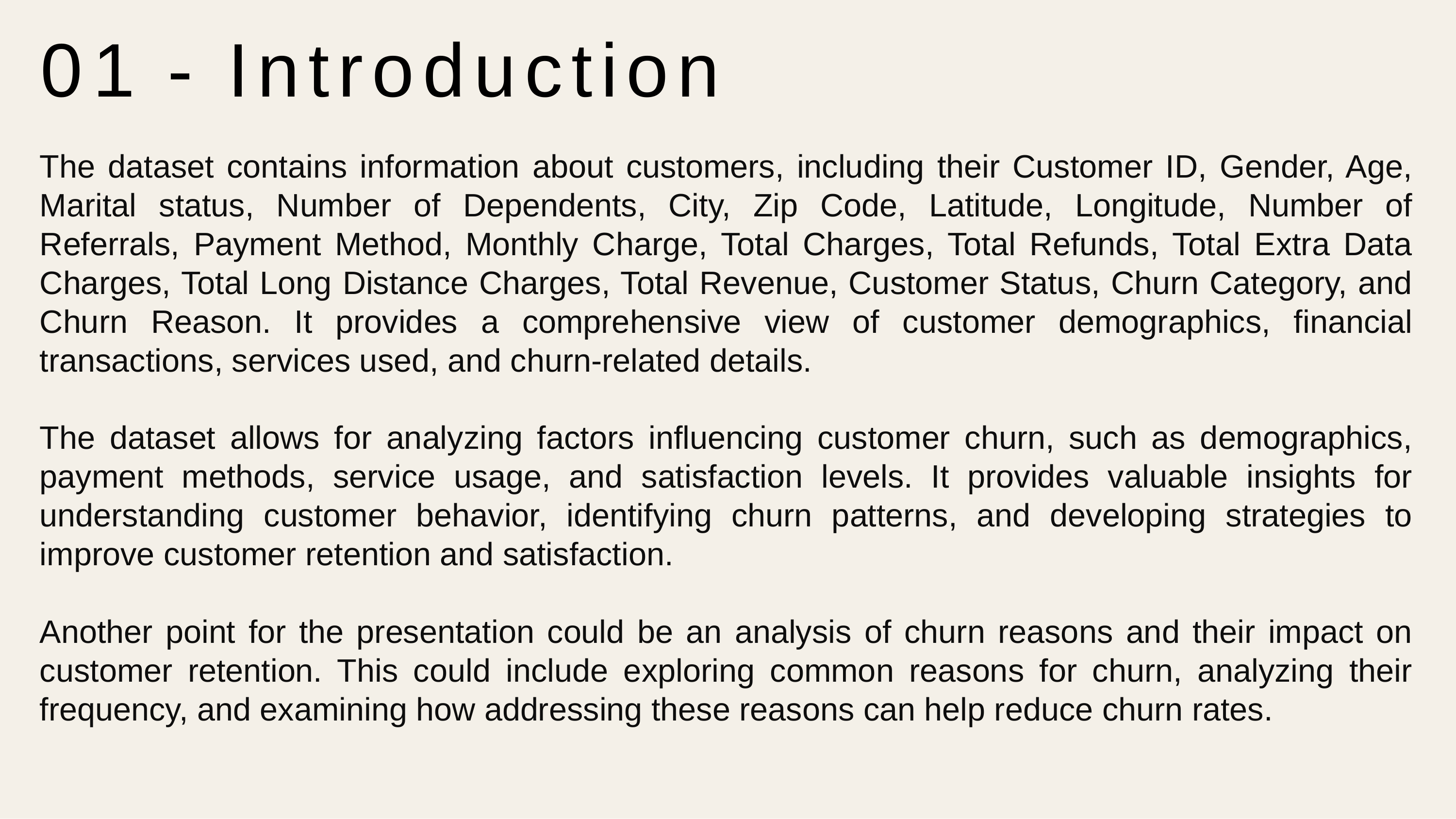

# 01 - Introduction
The dataset contains information about customers, including their Customer ID, Gender, Age, Marital status, Number of Dependents, City, Zip Code, Latitude, Longitude, Number of Referrals, Payment Method, Monthly Charge, Total Charges, Total Refunds, Total Extra Data Charges, Total Long Distance Charges, Total Revenue, Customer Status, Churn Category, and Churn Reason. It provides a comprehensive view of customer demographics, financial transactions, services used, and churn-related details.

The dataset allows for analyzing factors influencing customer churn, such as demographics, payment methods, service usage, and satisfaction levels. It provides valuable insights for understanding customer behavior, identifying churn patterns, and developing strategies to improve customer retention and satisfaction.

Another point for the presentation could be an analysis of churn reasons and their impact on customer retention. This could include exploring common reasons for churn, analyzing their frequency, and examining how addressing these reasons can help reduce churn rates.